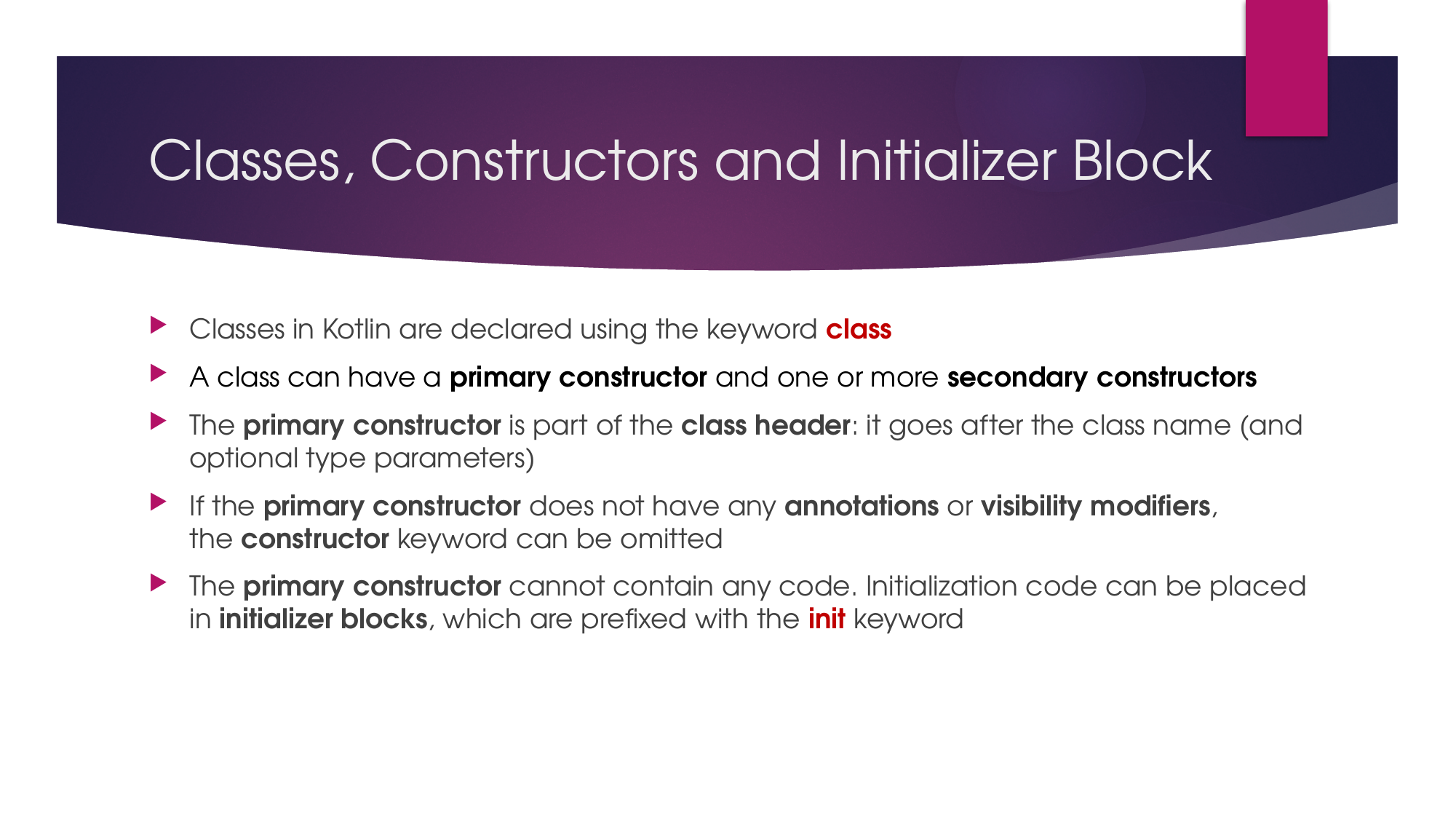

# Classes, Constructors and Initializer Block
Classes in Kotlin are declared using the keyword class
A class can have a primary constructor and one or more secondary constructors
The primary constructor is part of the class header: it goes after the class name (and optional type parameters)
If the primary constructor does not have any annotations or visibility modifiers, the constructor keyword can be omitted
The primary constructor cannot contain any code. Initialization code can be placed in initializer blocks, which are prefixed with the init keyword